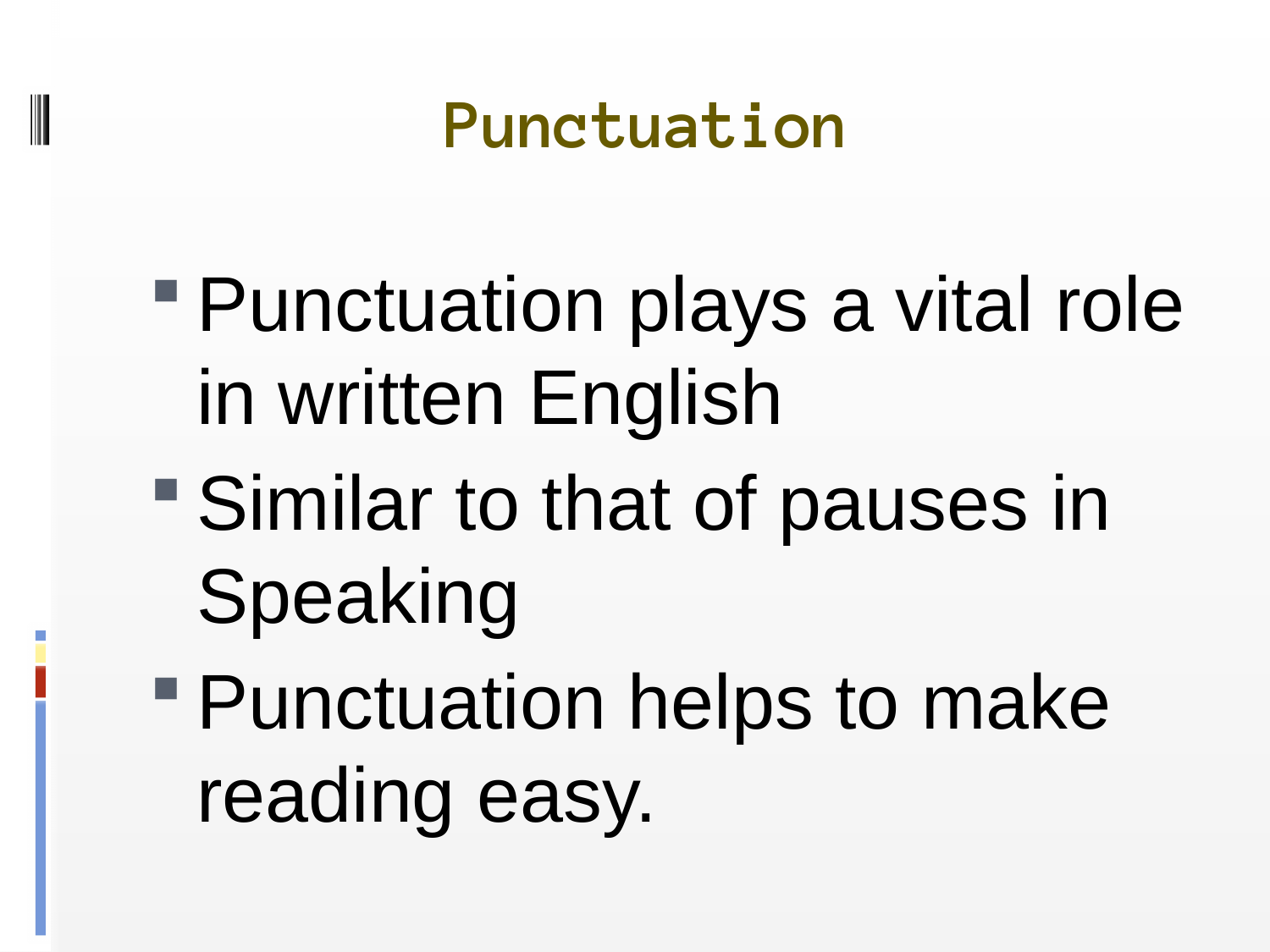

# Punctuation
Punctuation plays a vital role in written English
Similar to that of pauses in Speaking
Punctuation helps to make reading easy.